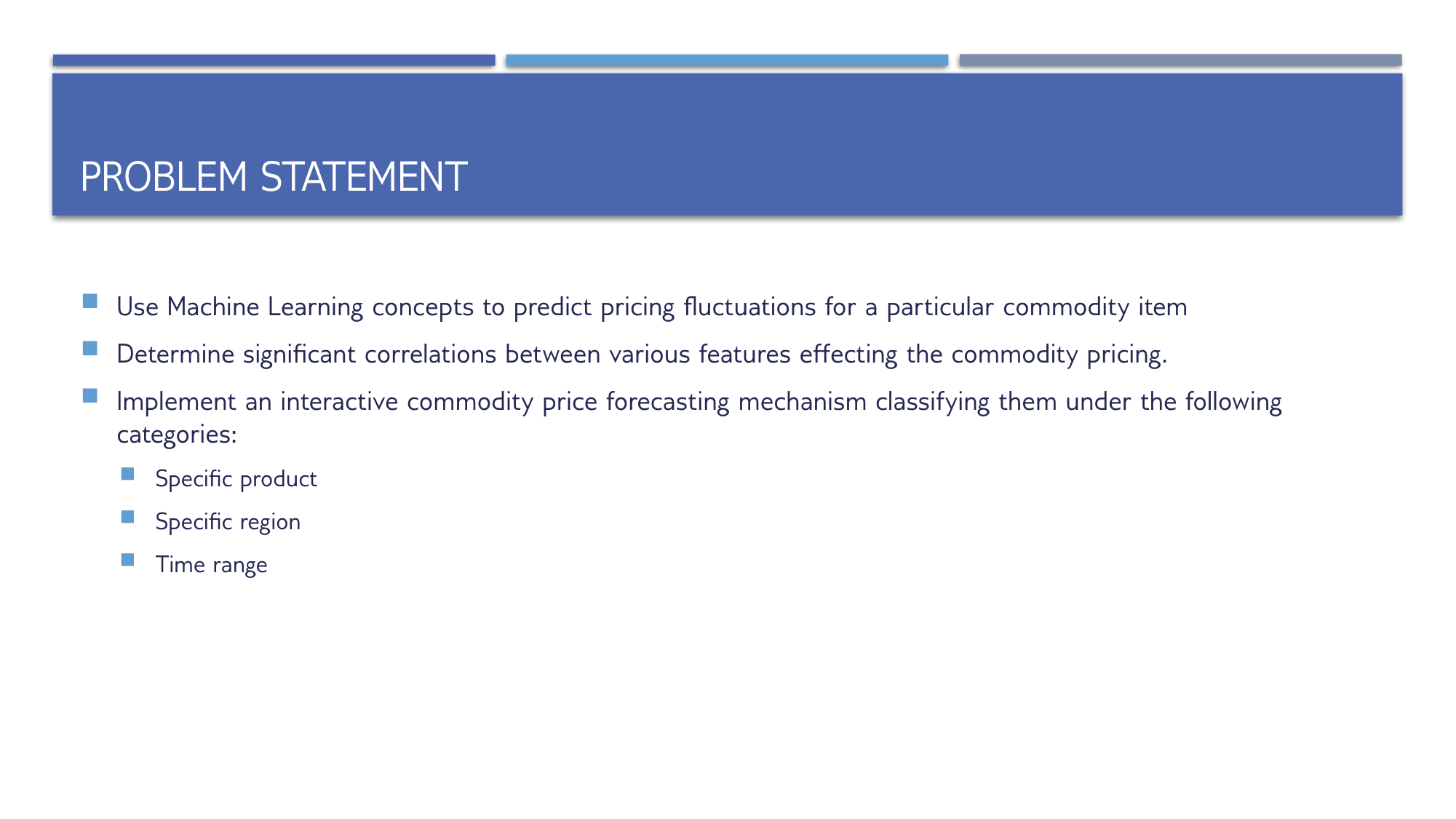

# Problem Statement
Use Machine Learning concepts to predict pricing fluctuations for a particular commodity item
Determine significant correlations between various features effecting the commodity pricing.
Implement an interactive commodity price forecasting mechanism classifying them under the following categories:
Specific product
Specific region
Time range